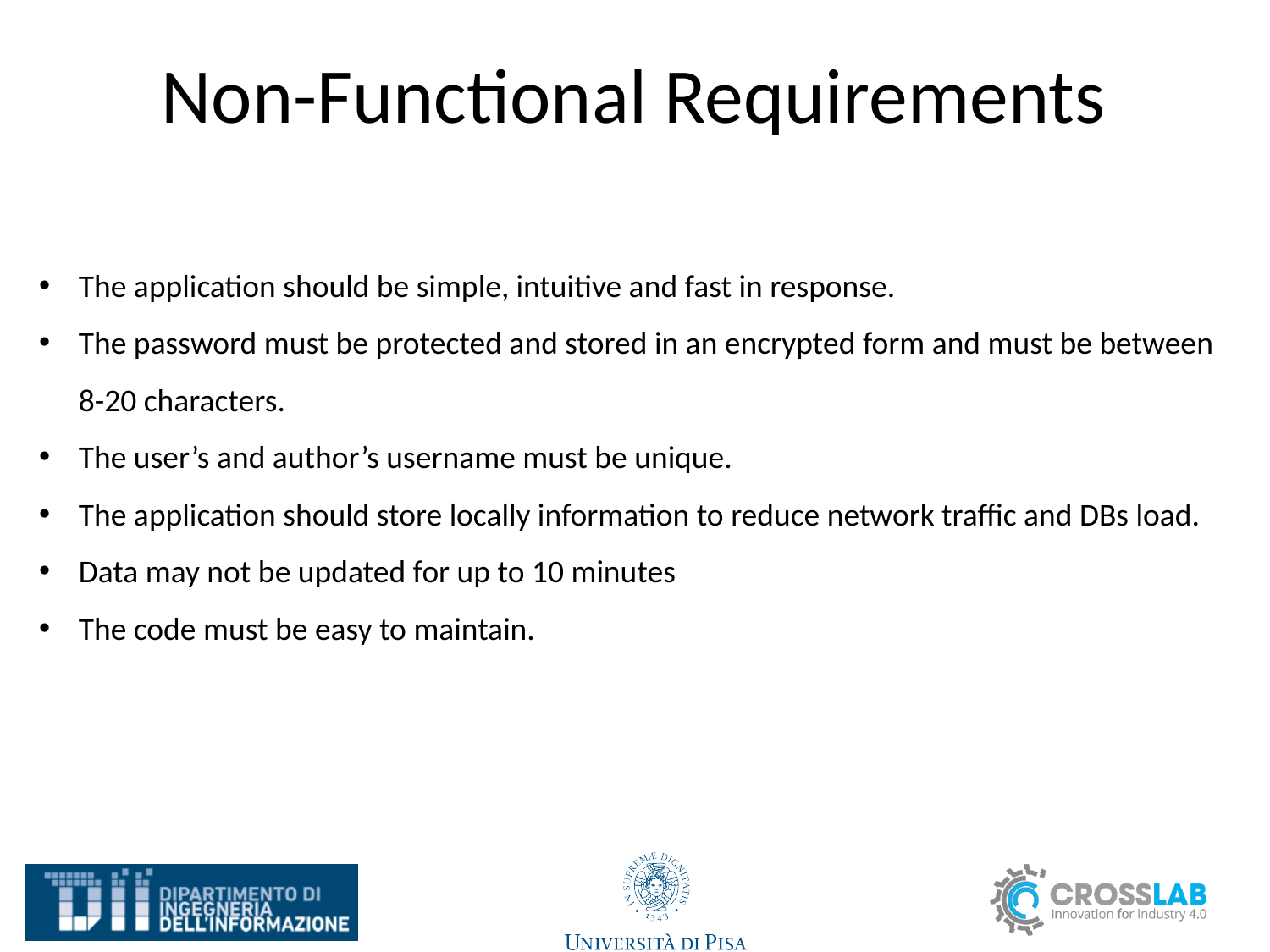

# Non-Functional Requirements

The application should be simple, intuitive and fast in response.
The password must be protected and stored in an encrypted form and must be between 8-20 characters.
The user’s and author’s username must be unique.
The application should store locally information to reduce network traffic and DBs load.
Data may not be updated for up to 10 minutes
The code must be easy to maintain.